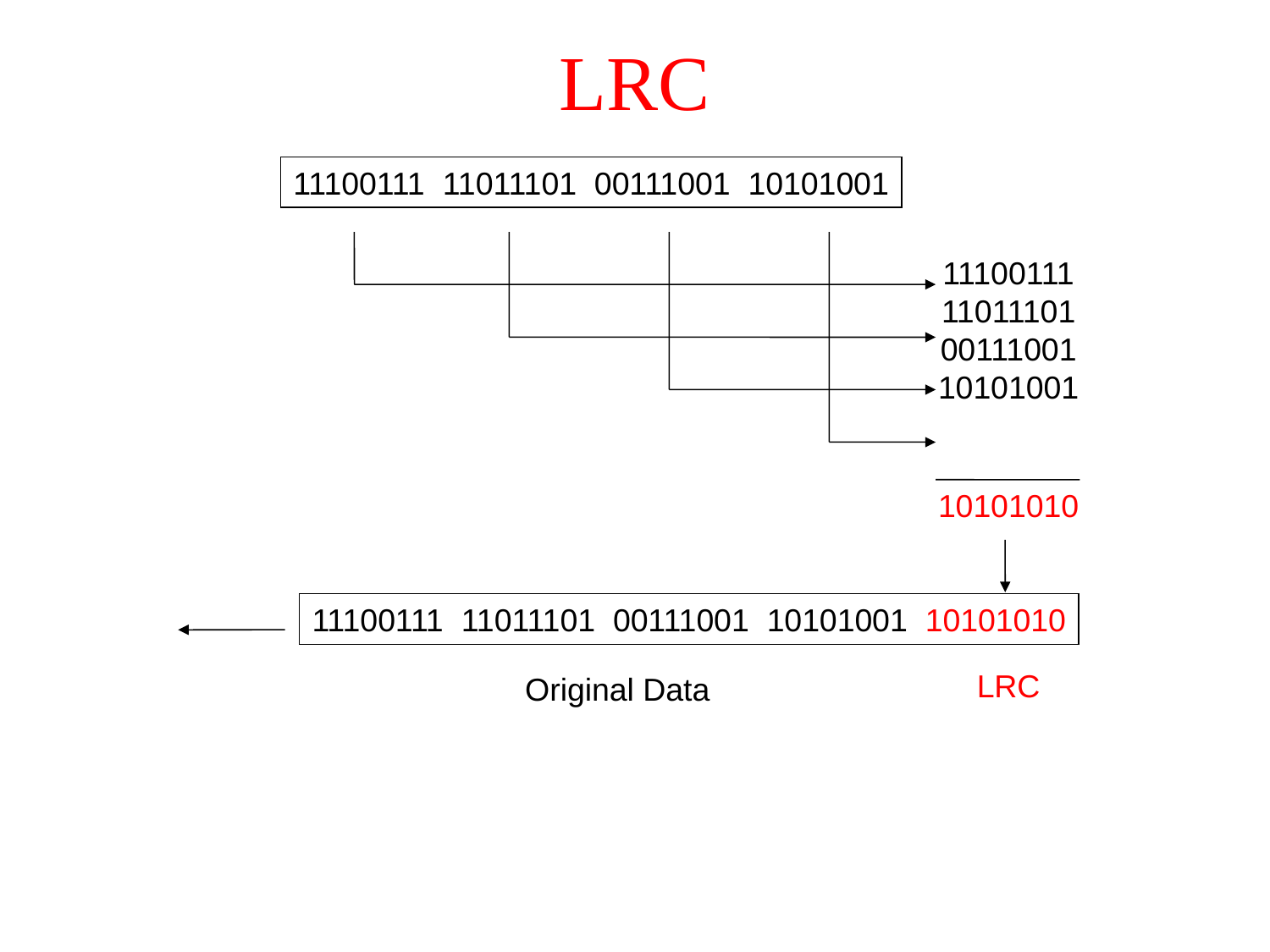

# LRC
11100111  11011101  00111001  10101001

11100111
11011101
00111001
10101001

10101010

11100111  11011101  00111001  10101001  10101010

LRC
Original Data